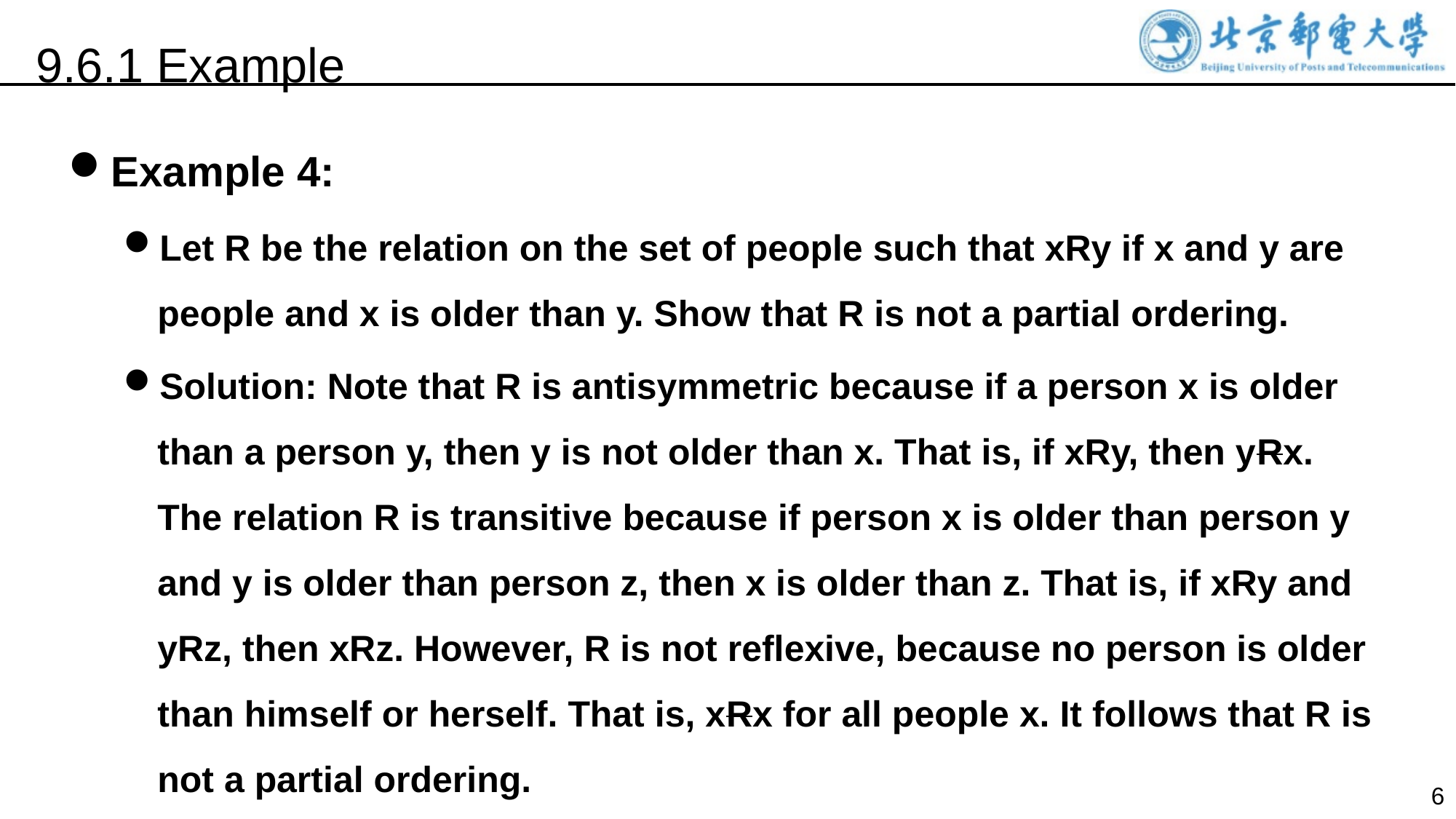

9.6.1 Example
Example 4:
Let R be the relation on the set of people such that xRy if x and y are people and x is older than y. Show that R is not a partial ordering.
Solution: Note that R is antisymmetric because if a person x is older than a person y, then y is not older than x. That is, if xRy, then yRx. The relation R is transitive because if person x is older than person y and y is older than person z, then x is older than z. That is, if xRy and yRz, then xRz. However, R is not reflexive, because no person is older than himself or herself. That is, xRx for all people x. It follows that R is not a partial ordering.